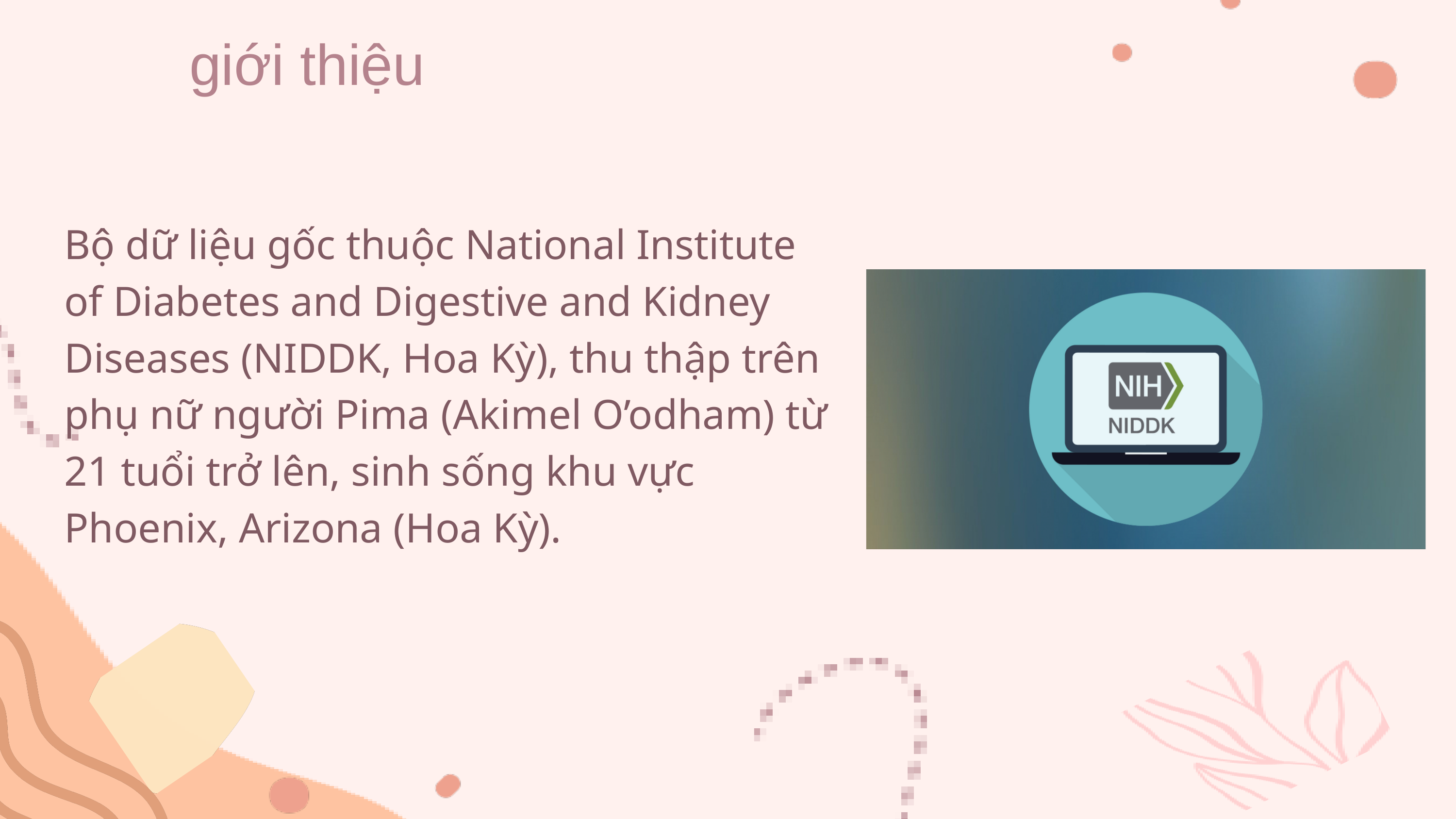

giới thiệu

Bộ dữ liệu gốc thuộc National Institute of Diabetes and Digestive and Kidney Diseases (NIDDK, Hoa Kỳ), thu thập trên phụ nữ người Pima (Akimel O’odham) từ 21 tuổi trở lên, sinh sống khu vực Phoenix, Arizona (Hoa Kỳ).